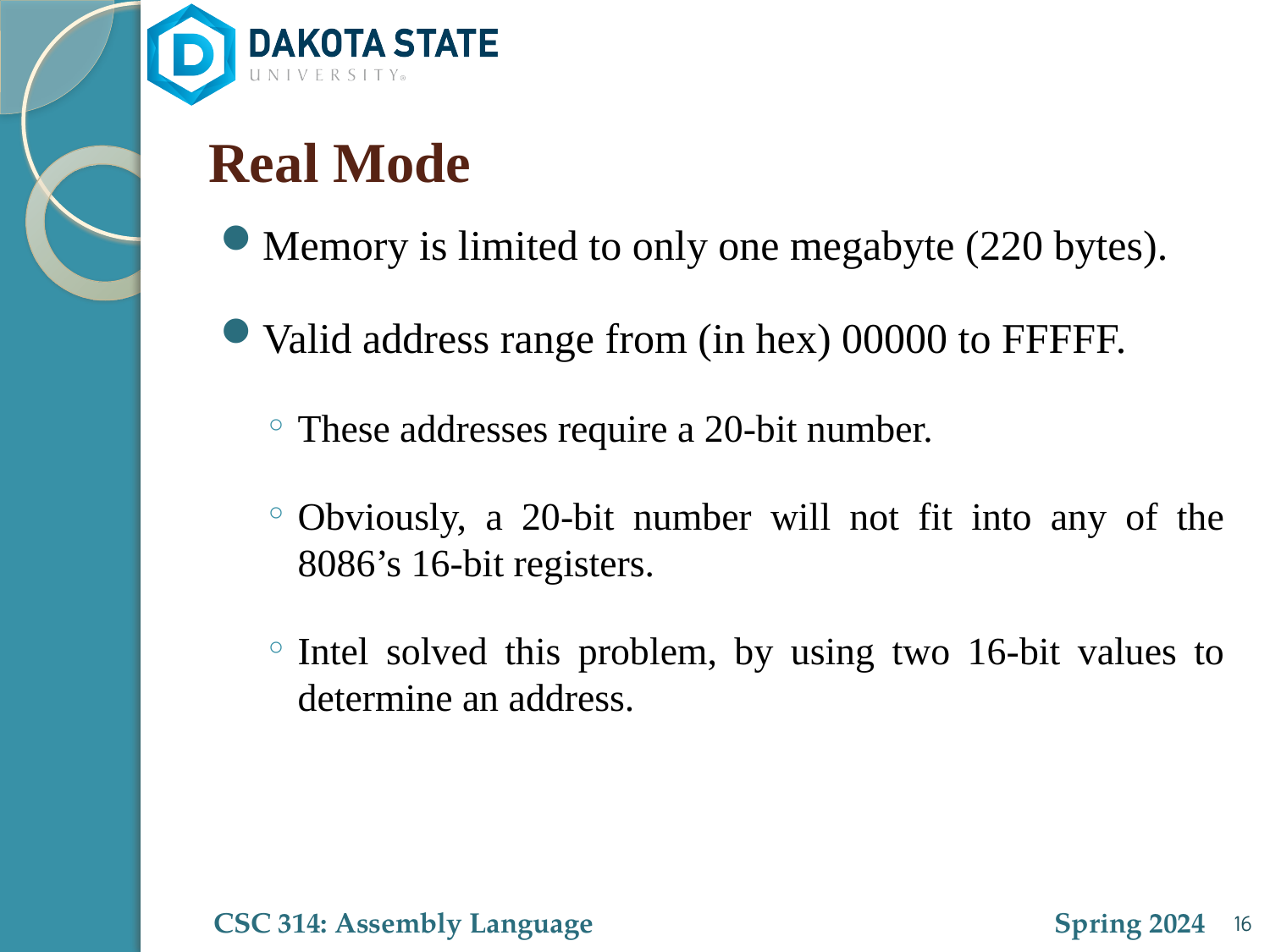

# Real Mode
Memory is limited to only one megabyte (220 bytes).
Valid address range from (in hex) 00000 to FFFFF.
These addresses require a 20-bit number.
Obviously, a 20-bit number will not fit into any of the 8086’s 16-bit registers.
Intel solved this problem, by using two 16-bit values to determine an address.

16